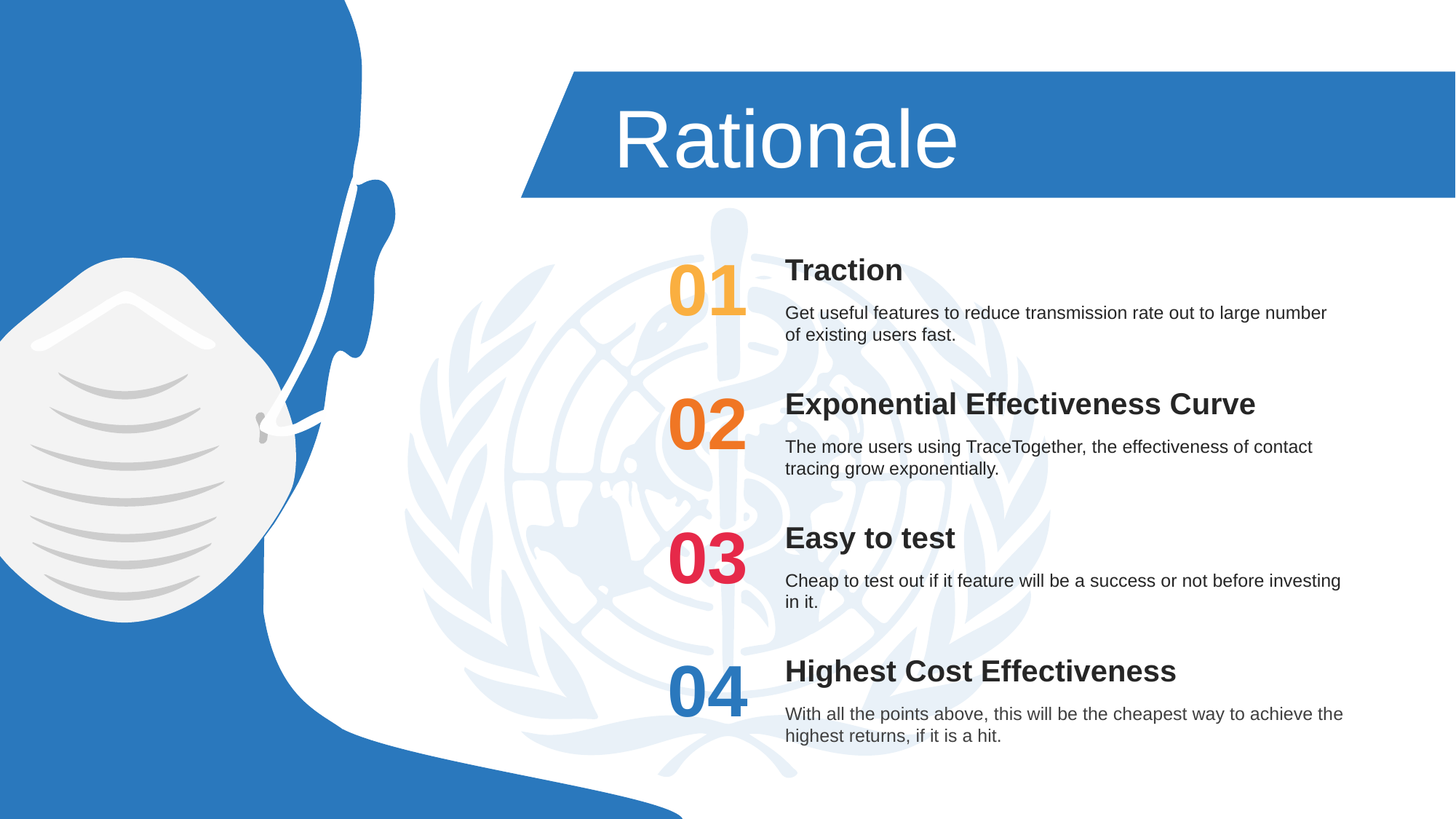

Rationale
01
Traction
Get useful features to reduce transmission rate out to large number of existing users fast.
02
Exponential Effectiveness Curve
The more users using TraceTogether, the effectiveness of contact tracing grow exponentially.
03
Easy to test
Cheap to test out if it feature will be a success or not before investing in it.
04
Highest Cost Effectiveness
With all the points above, this will be the cheapest way to achieve the highest returns, if it is a hit.